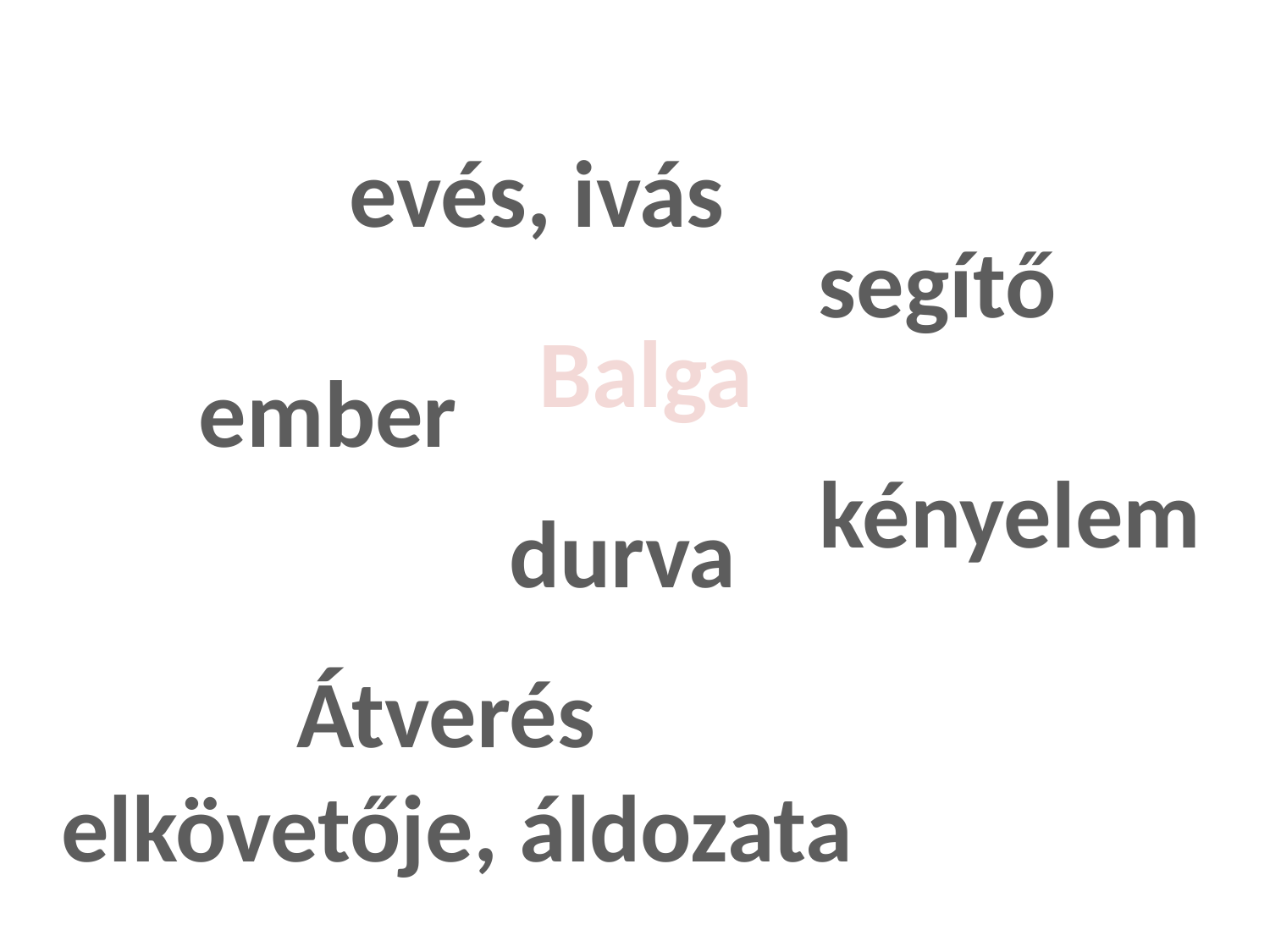

evés, ivás
segítő
Balga
ember
kényelem
durva
Átverés
elkövetője, áldozata